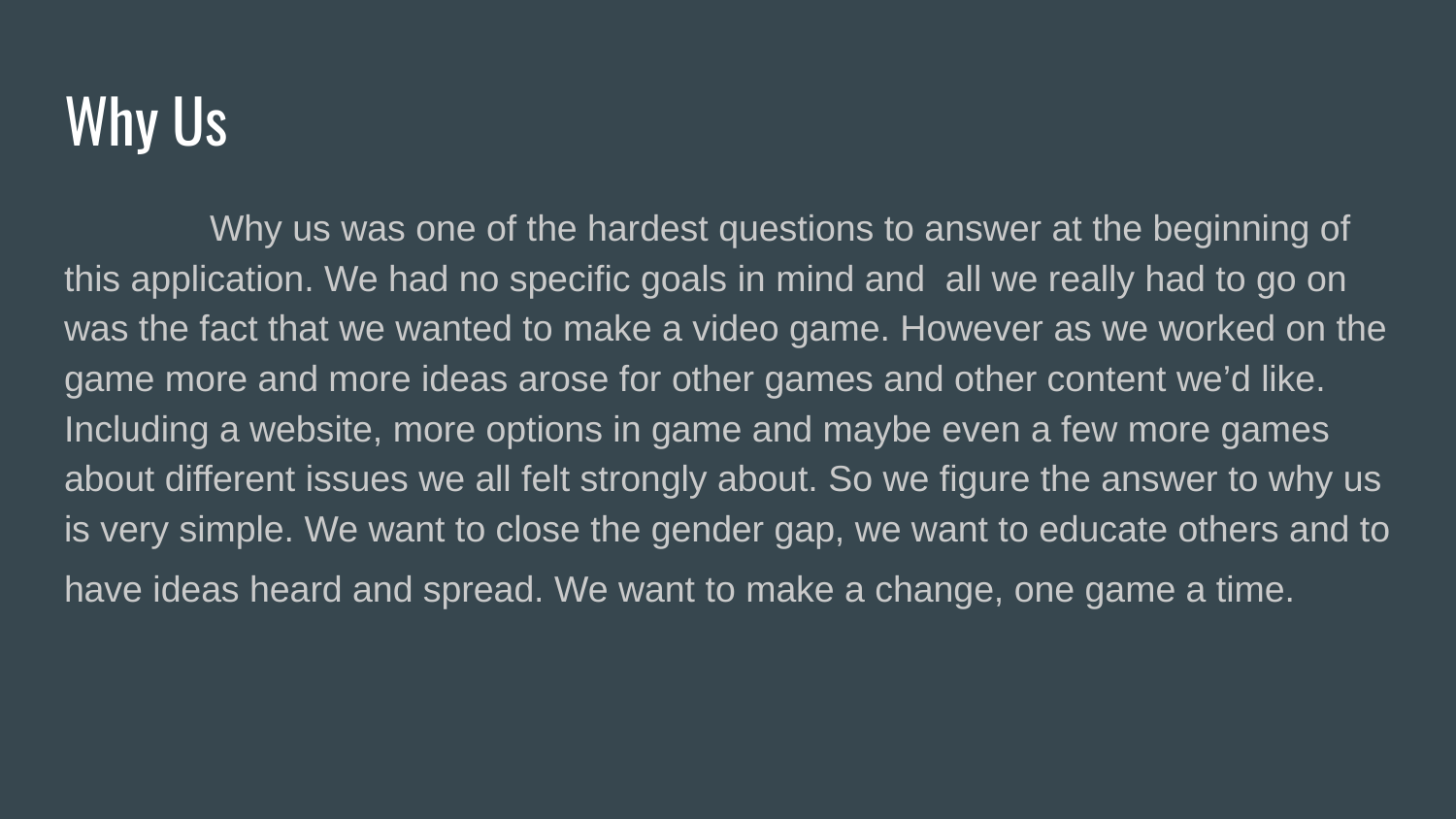

# Why Us
	Why us was one of the hardest questions to answer at the beginning of this application. We had no specific goals in mind and  all we really had to go on was the fact that we wanted to make a video game. However as we worked on the game more and more ideas arose for other games and other content we’d like. Including a website, more options in game and maybe even a few more games about different issues we all felt strongly about. So we figure the answer to why us is very simple. We want to close the gender gap, we want to educate others and to have ideas heard and spread. We want to make a change, one game a time.